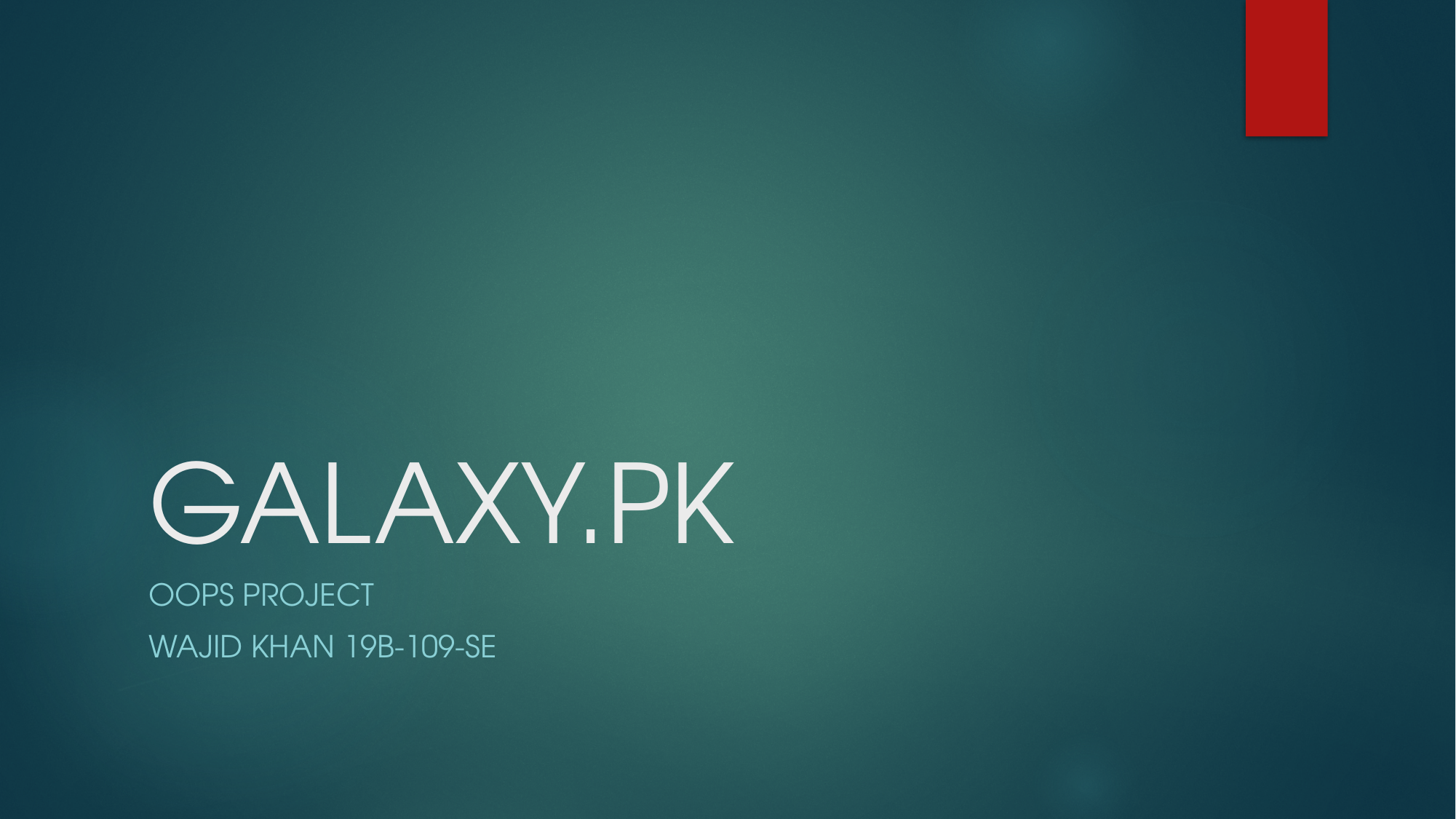

# GALAXY.PK
OOPS PROJECT
Wajid khan 19b-109-se